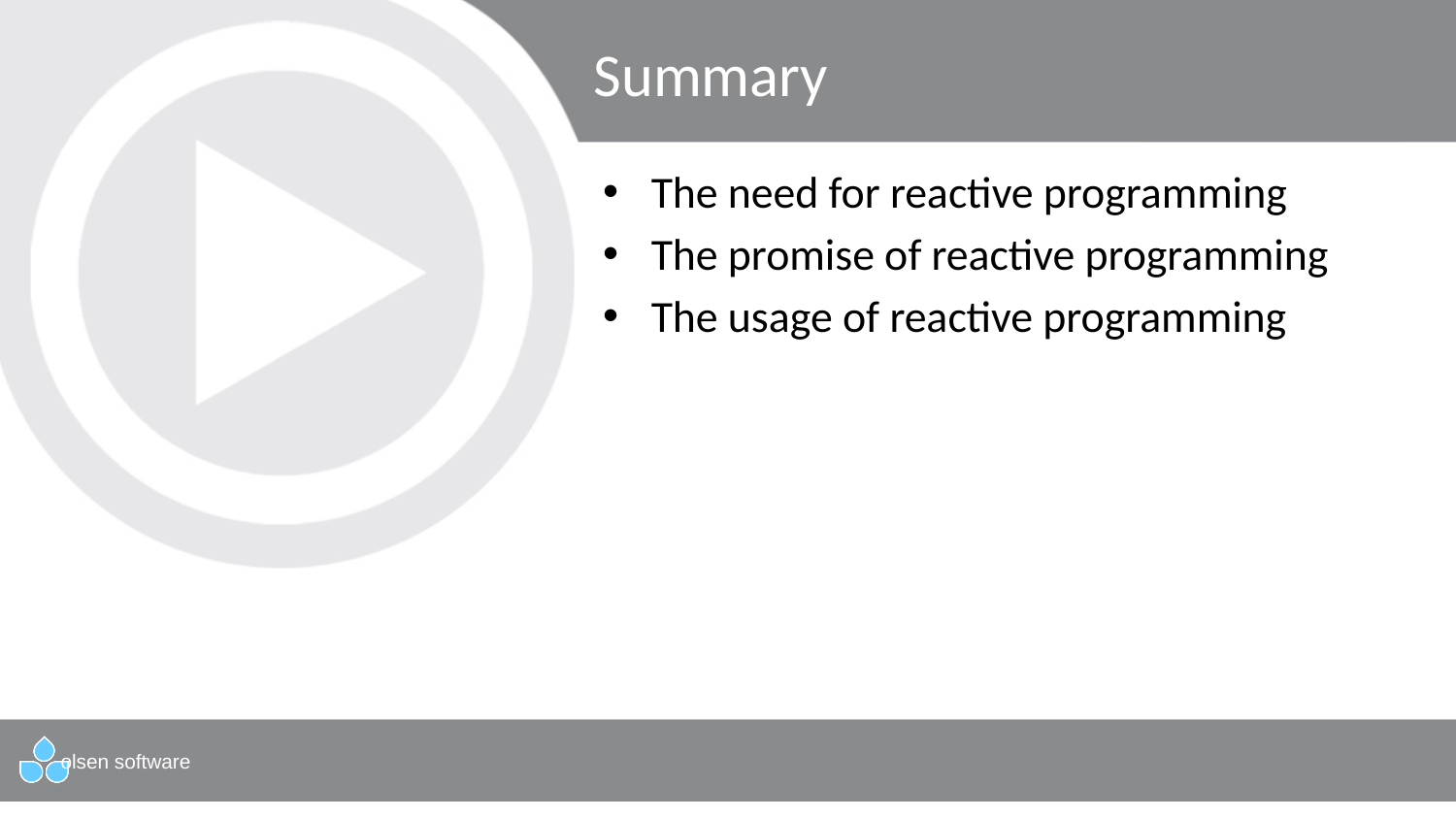

# Summary
The need for reactive programming
The promise of reactive programming
The usage of reactive programming